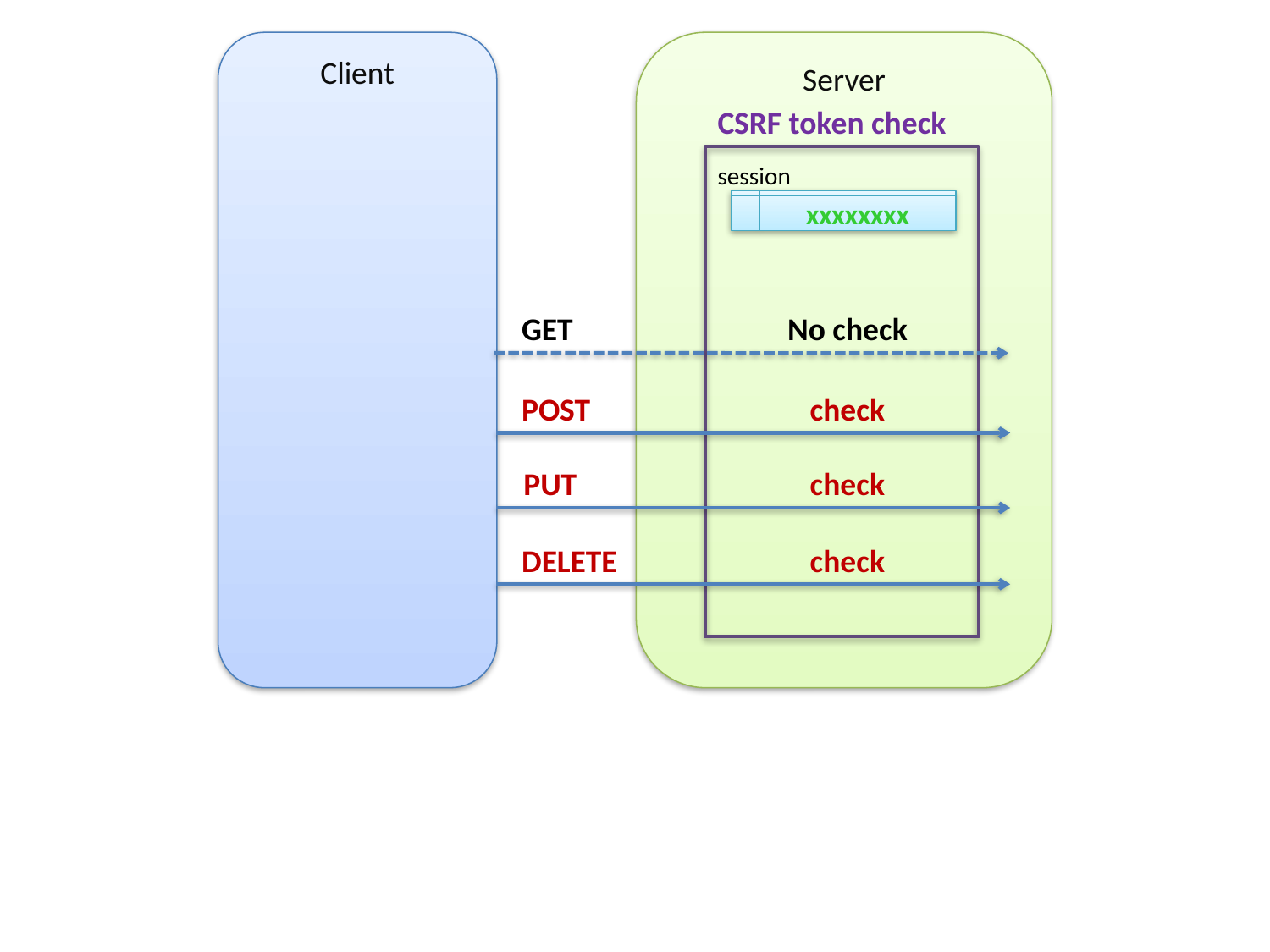

Client
Server
CSRF token check

session
xxxxxxxx
GET
No check
POST
check
PUT
check
DELETE
check